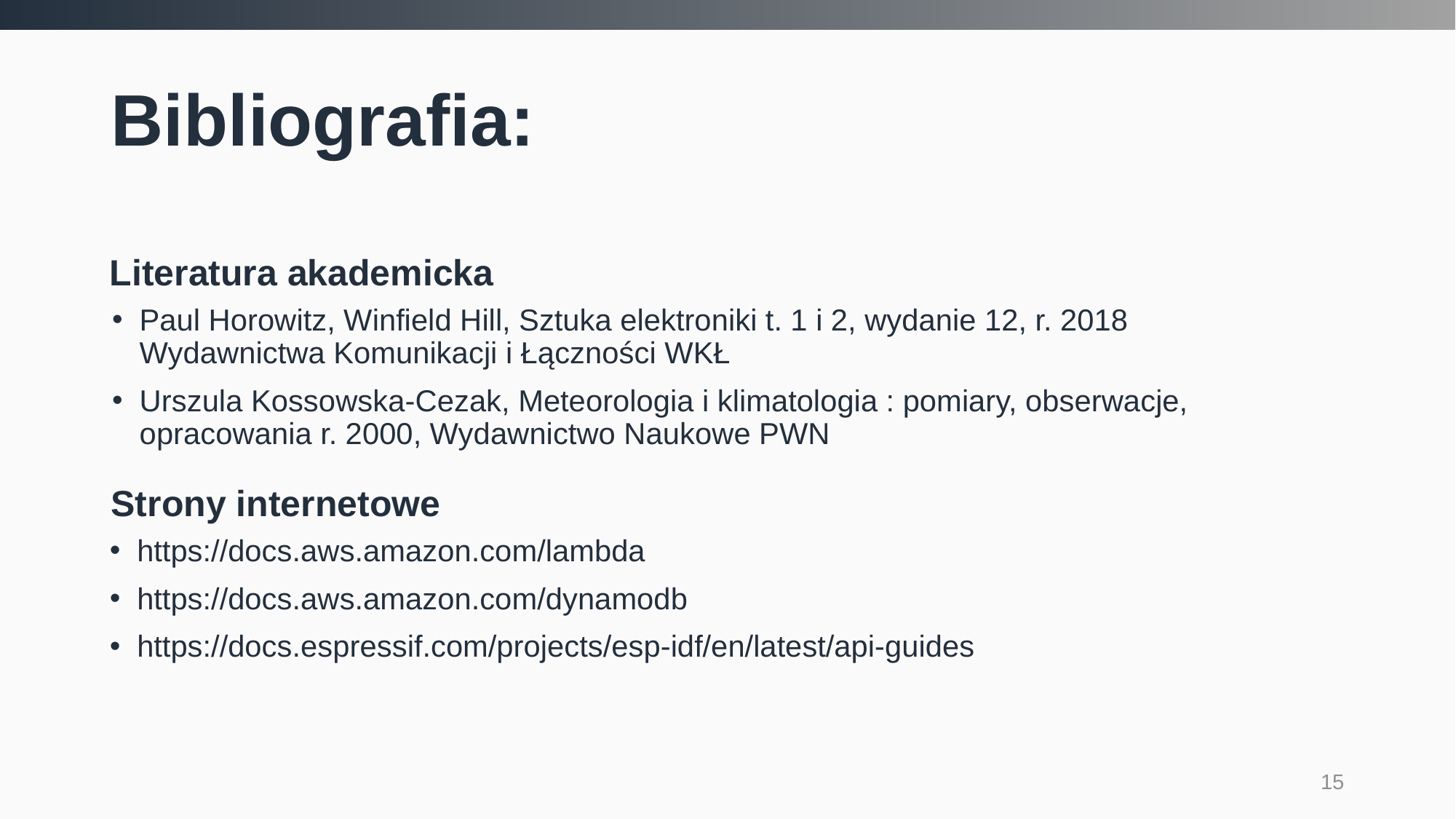

# Bibliografia:
Literatura akademicka
Paul Horowitz, Winfield Hill, Sztuka elektroniki t. 1 i 2, wydanie 12, r. 2018 Wydawnictwa Komunikacji i Łączności WKŁ
Urszula Kossowska-Cezak, Meteorologia i klimatologia : pomiary, obserwacje, opracowania r. 2000, Wydawnictwo Naukowe PWN
Strony internetowe
https://docs.aws.amazon.com/lambda
https://docs.aws.amazon.com/dynamodb
https://docs.espressif.com/projects/esp-idf/en/latest/api-guides
15